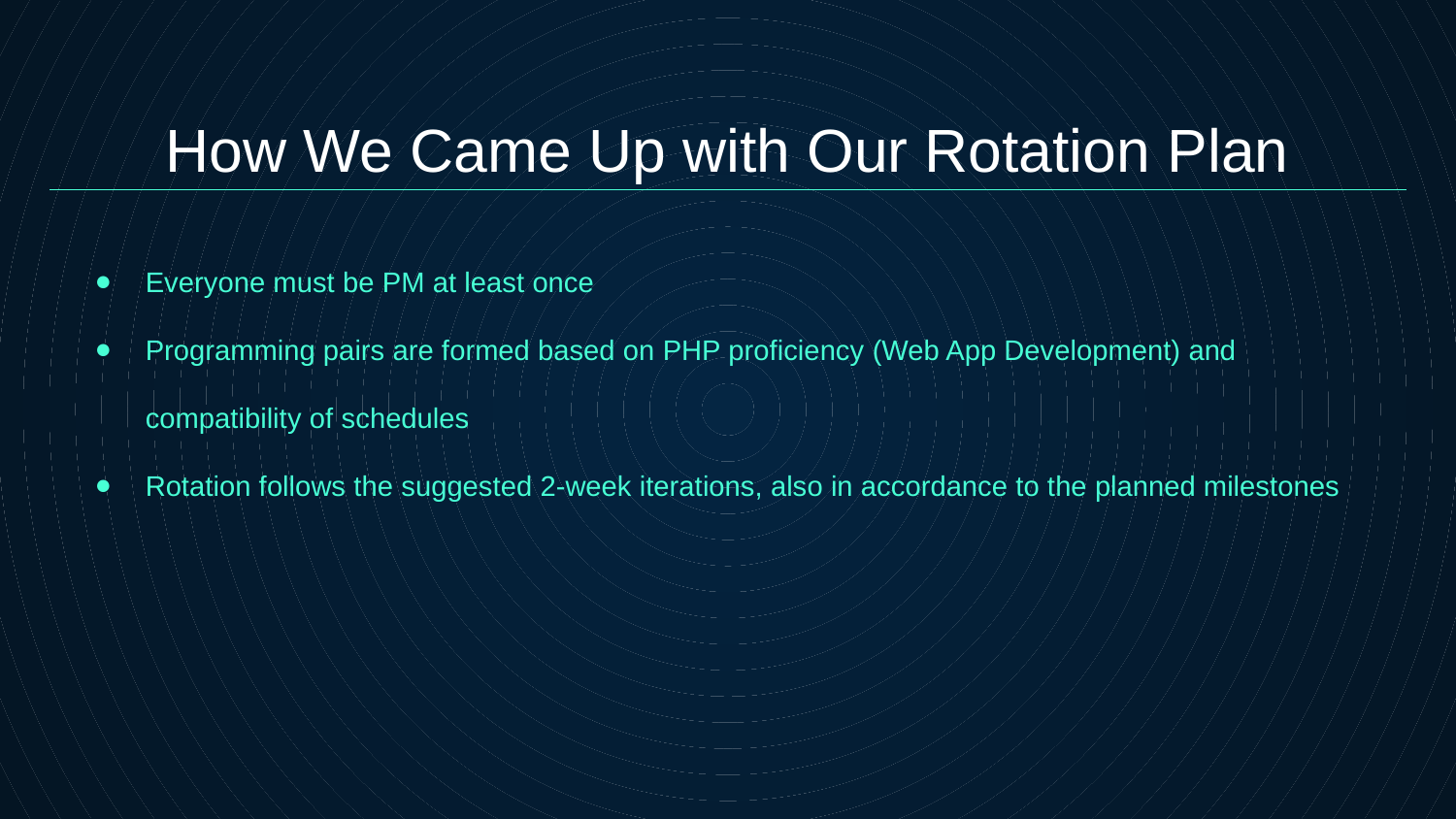

# How We Came Up with Our Rotation Plan
Everyone must be PM at least once
Programming pairs are formed based on PHP proficiency (Web App Development) and compatibility of schedules
Rotation follows the suggested 2-week iterations, also in accordance to the planned milestones